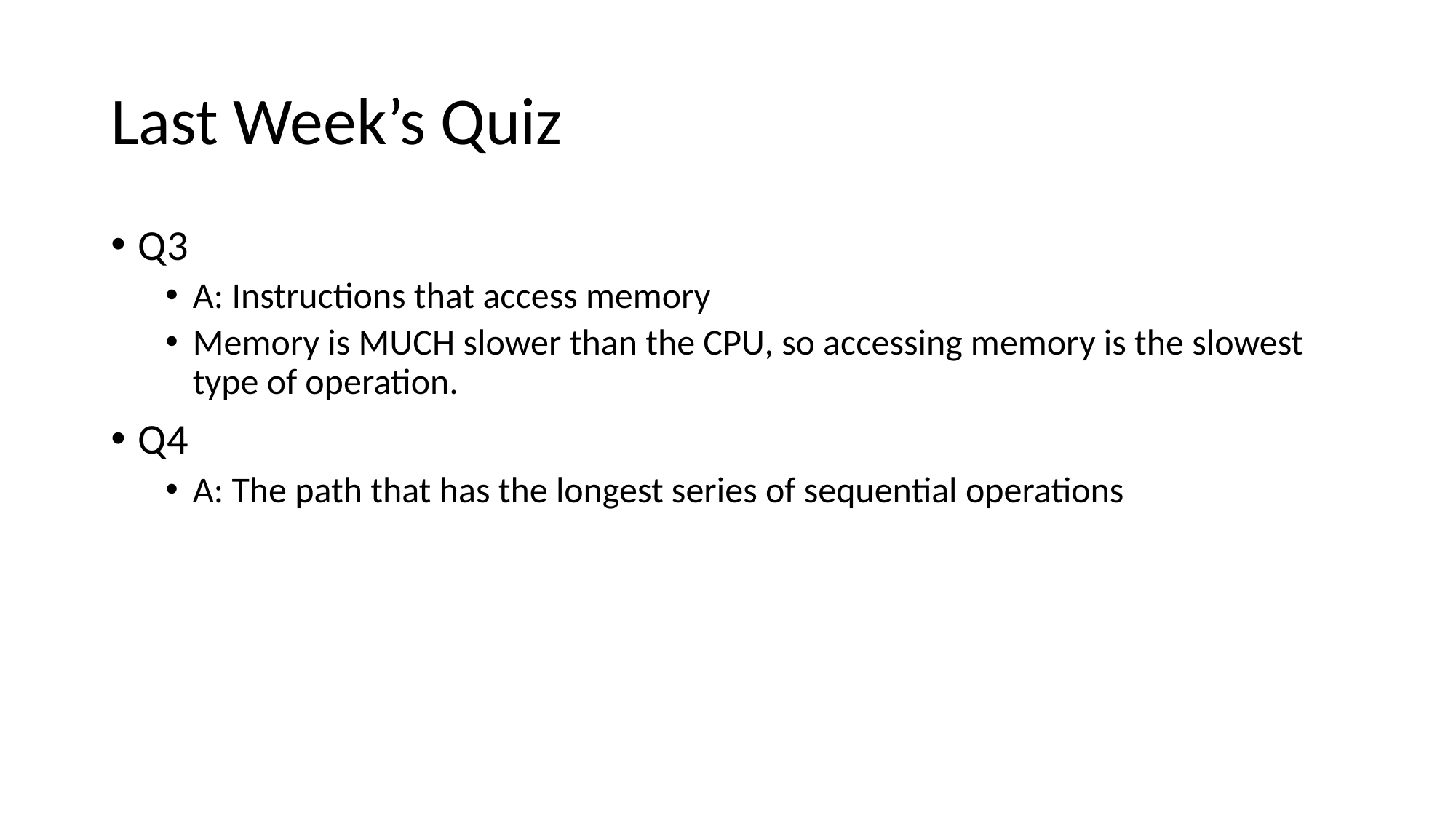

# Last Week’s Quiz
Q3
A: Instructions that access memory
Memory is MUCH slower than the CPU, so accessing memory is the slowest type of operation.
Q4
A: The path that has the longest series of sequential operations